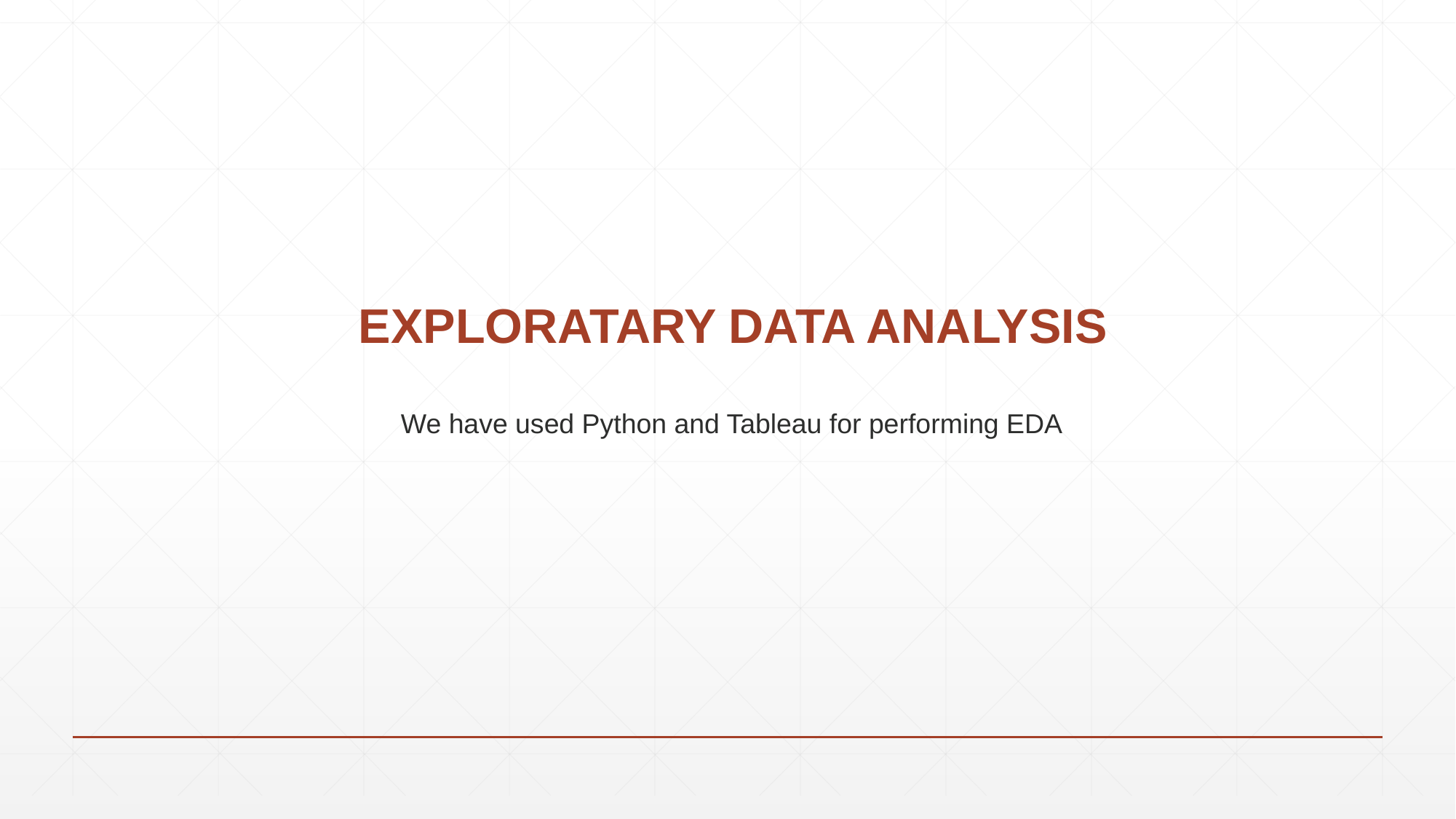

# EXPLORATARY DATA ANALYSIS
We have used Python and Tableau for performing EDA